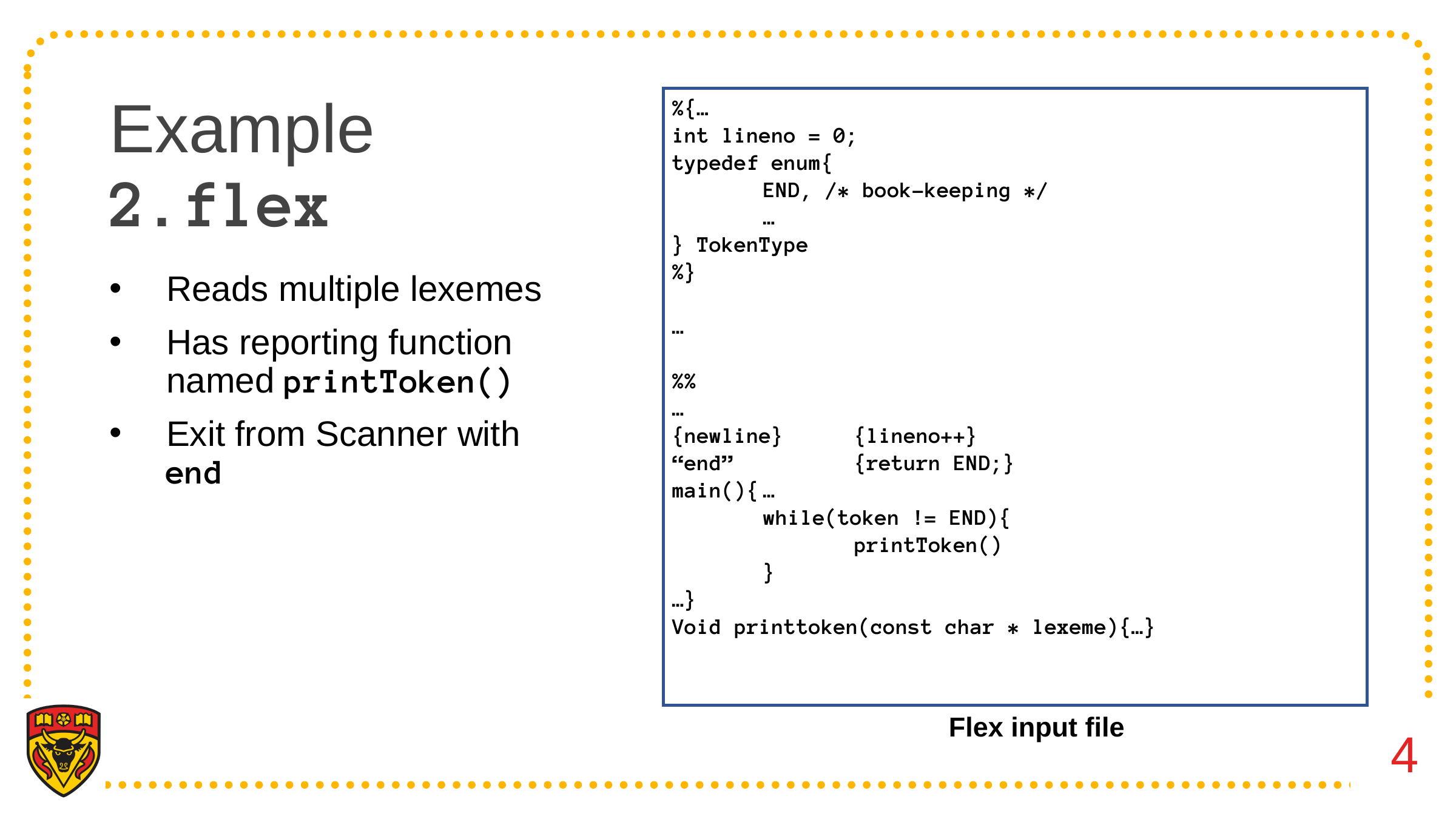

# Example 2.flex
%{…
int lineno = 0;
typedef enum{
	END, /* book-keeping */
	…
} TokenType
%}

…

%%
…
{newline}	{lineno++}
“end”		{return END;}
main(){	…
	while(token != END){
		printToken()
	}
…}
Void printtoken(const char * lexeme){…}
Reads multiple lexemes
Has reporting function named printToken()
Exit from Scanner with end
Flex input file